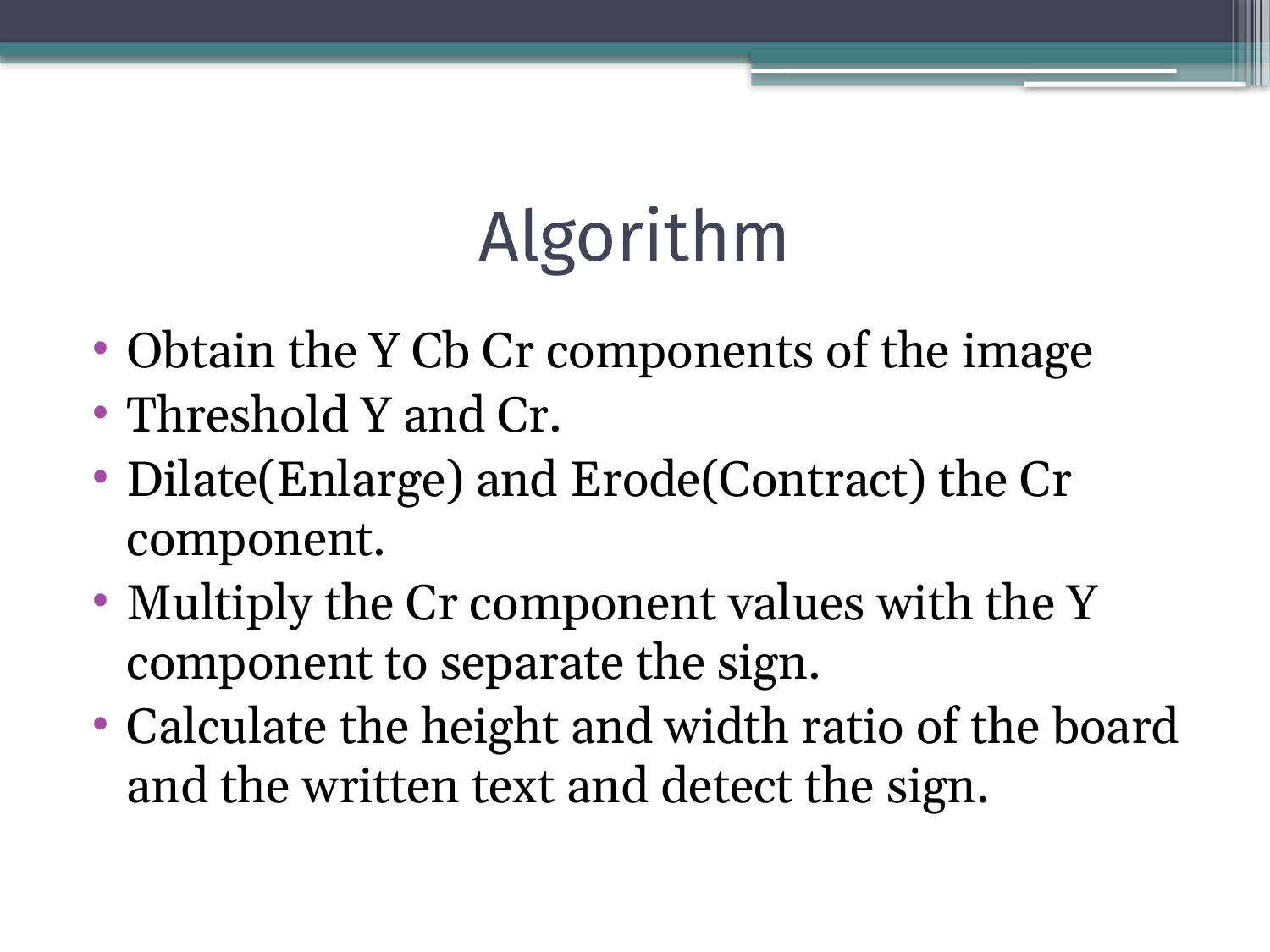

# Algorithm
Obtain the Y Cb Cr components of the image
Threshold Y and Cr.
Dilate(Enlarge) and Erode(Contract) the Cr component.
Multiply the Cr component values with the Y component to separate the sign.
Calculate the height and width ratio of the board and the written text and detect the sign.